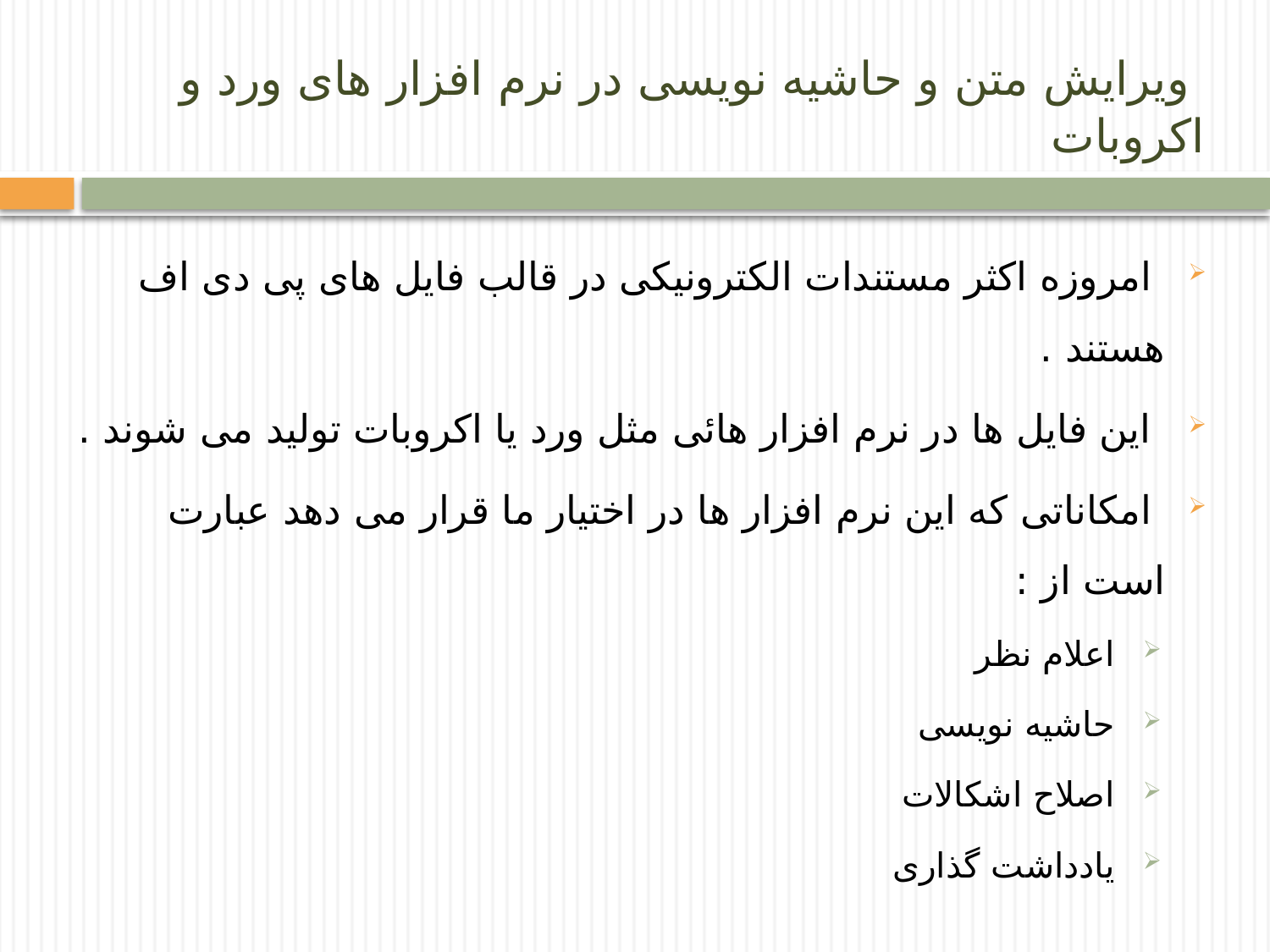

# ویرایش متن و حاشیه نویسی در نرم افزار های ورد و اکروبات
 امروزه اکثر مستندات الکترونیکی در قالب فایل های پی دی اف هستند .
 این فایل ها در نرم افزار هائی مثل ورد یا اکروبات تولید می شوند .
 امکاناتی که این نرم افزار ها در اختیار ما قرار می دهد عبارت است از :
 اعلام نظر
 حاشیه نویسی
 اصلاح اشکالات
 یادداشت گذاری